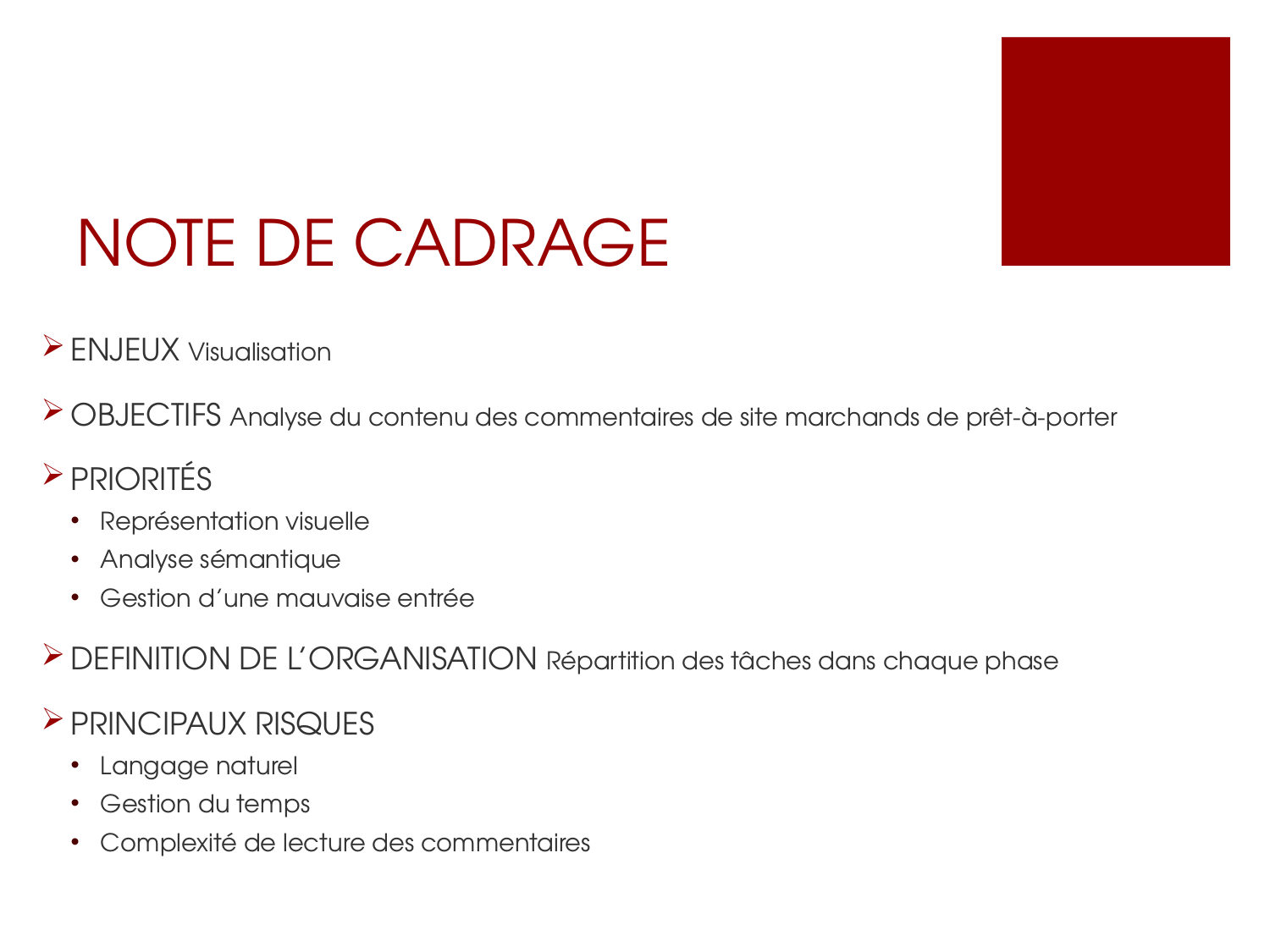

# NOTE DE CADRAGE
ENJEUX Visualisation
OBJECTIFS Analyse du contenu des commentaires de site marchands de prêt-à-porter
PRIORITÉS
Représentation visuelle
Analyse sémantique
Gestion d’une mauvaise entrée
DEFINITION DE L’ORGANISATION Répartition des tâches dans chaque phase
PRINCIPAUX RISQUES
Langage naturel
Gestion du temps
Complexité de lecture des commentaires